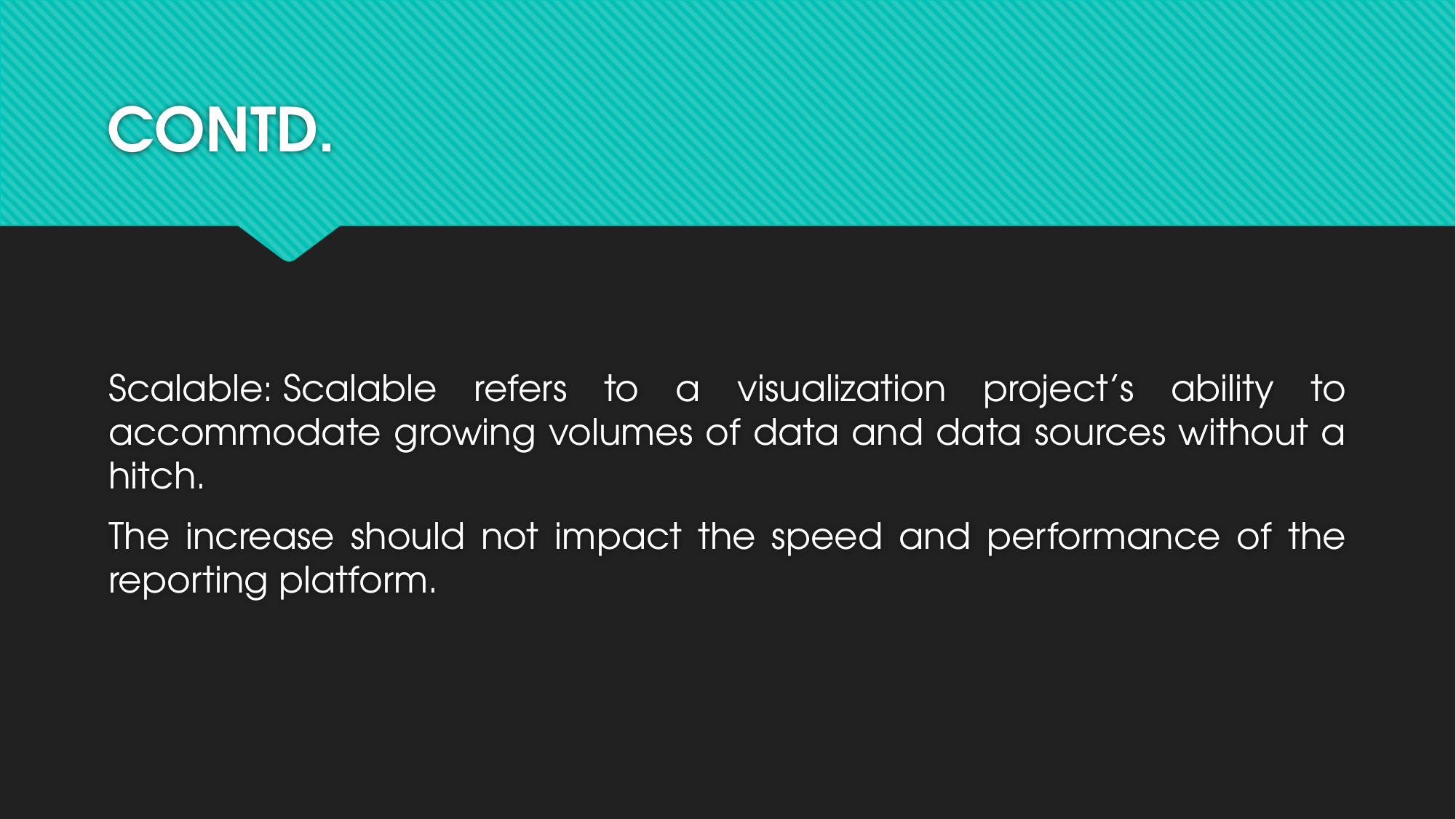

# CONTD.
Scalable: Scalable refers to a visualization project’s ability to accommodate growing volumes of data and data sources without a hitch.
The increase should not impact the speed and performance of the reporting platform.